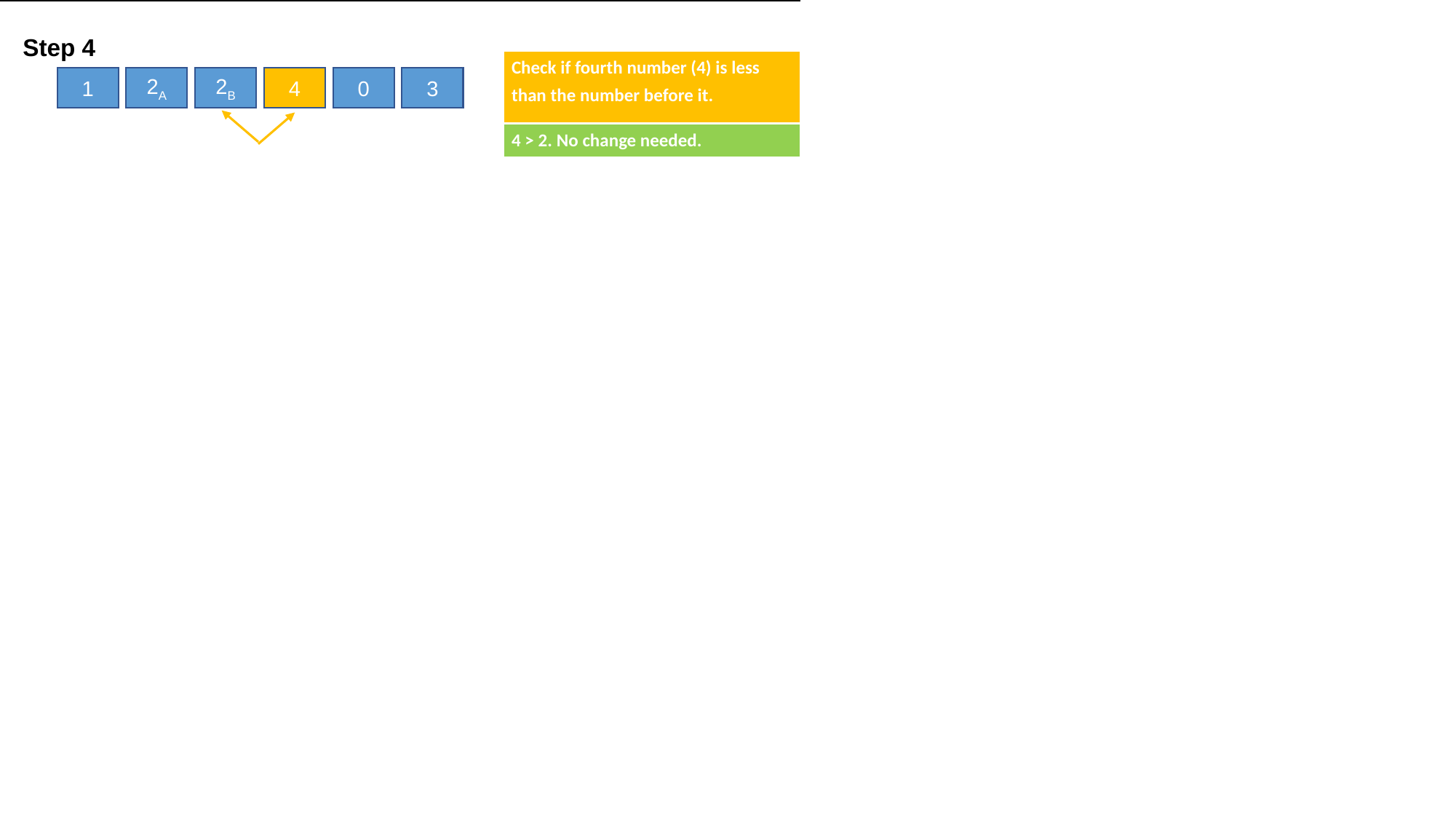

Step 4
| Check if fourth number (4) is less than the number before it. |
| --- |
1
2A
2B
4
0
3
| 4 > 2. No change needed. |
| --- |